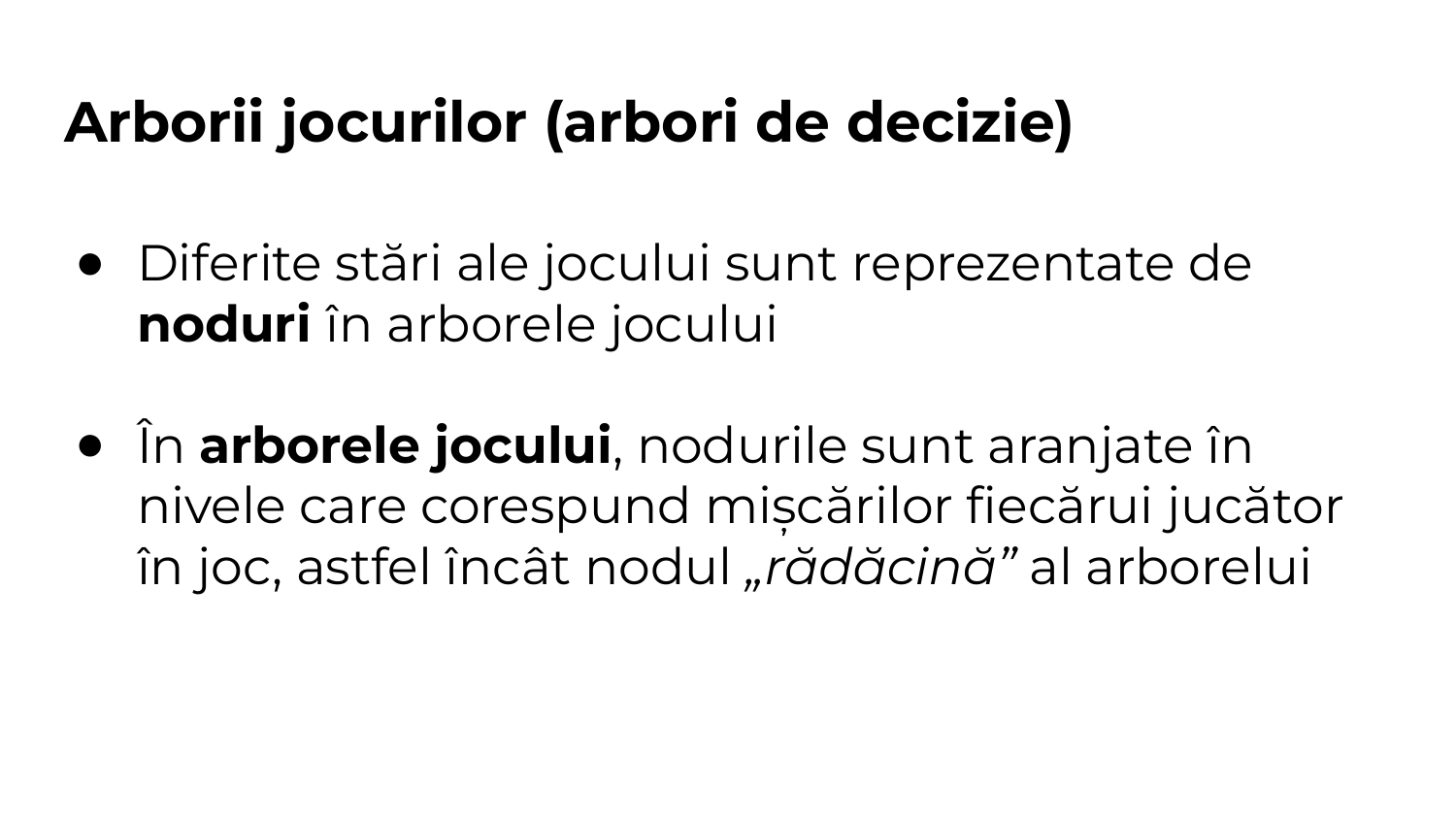

# Arborii jocurilor (arbori de decizie)
Diferite stări ale jocului sunt reprezentate de noduri în arborele jocului

În arborele jocului, nodurile sunt aranjate în nivele care corespund mișcărilor fiecărui jucător în joc, astfel încât nodul „rădăcină” al arborelui